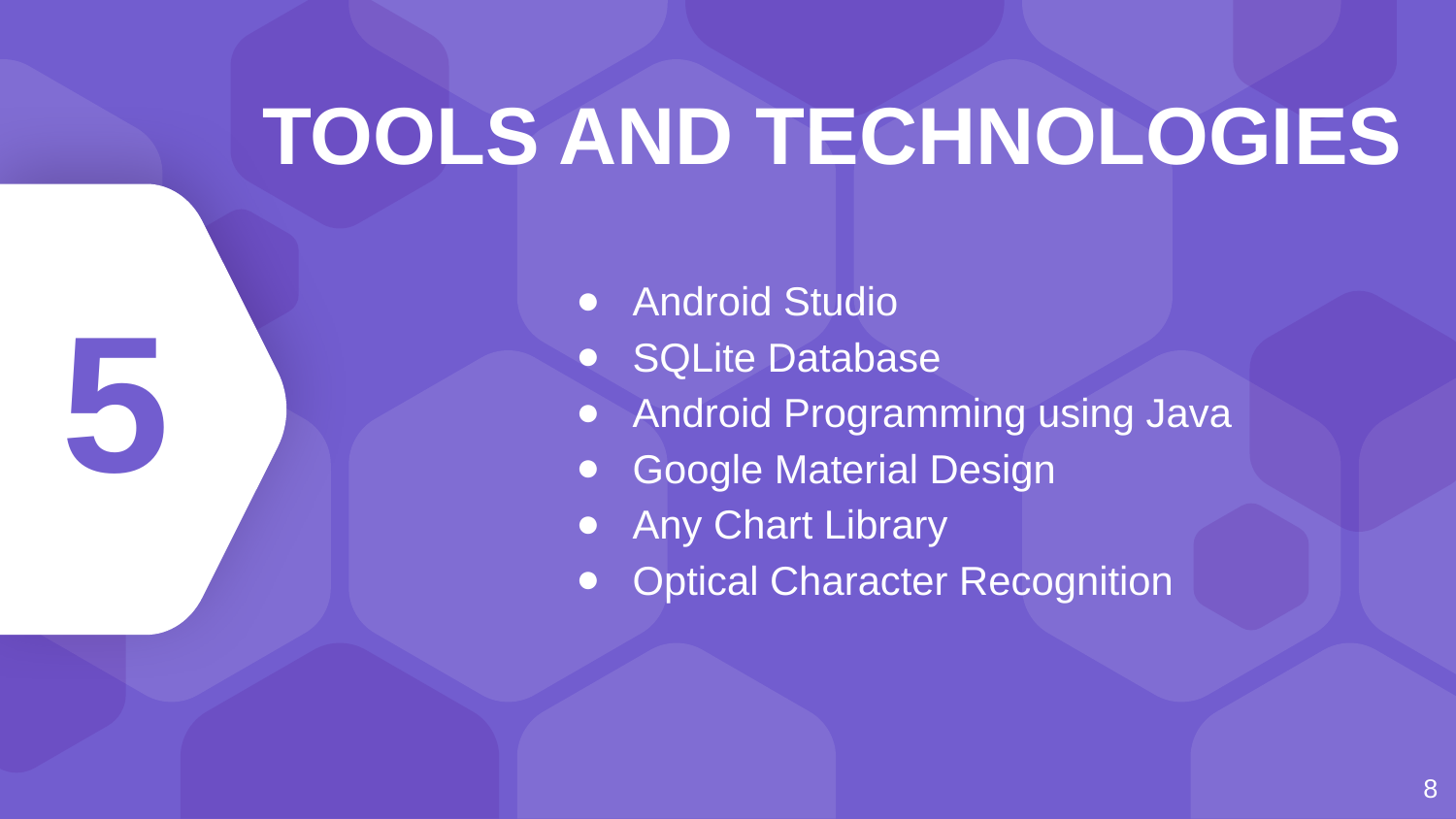

TOOLS AND TECHNOLOGIES

5

Android Studio
SQLite Database
Android Programming using Java
Google Material Design
Any Chart Library
Optical Character Recognition
8